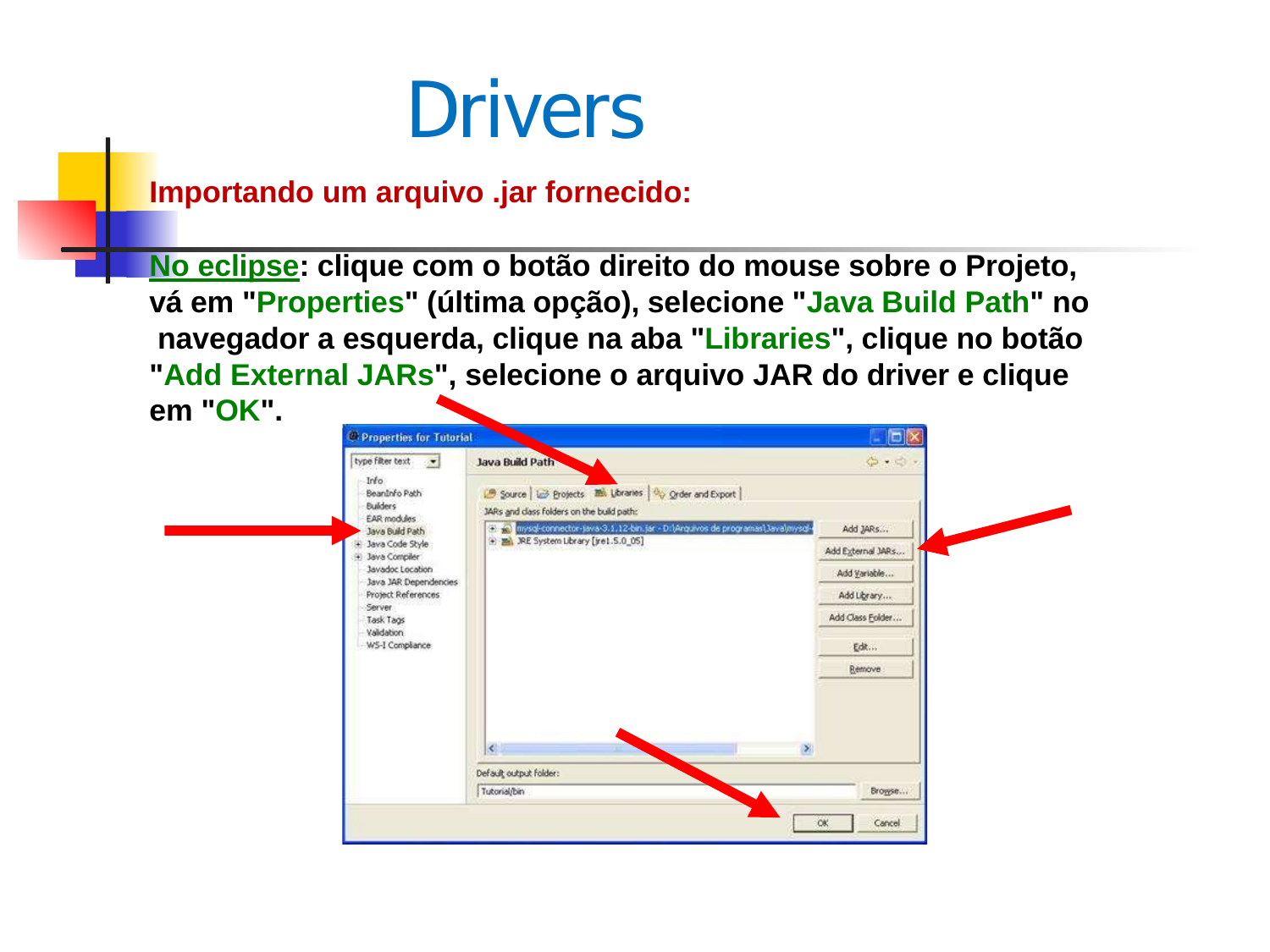

# Drivers
Importando um arquivo .jar fornecido:

No eclipse: clique com o botão direito do mouse sobre o Projeto,  vá em "Properties" (última opção), selecione "Java Build Path" no  navegador a esquerda, clique na aba "Libraries", clique no botão  "Add External JARs", selecione o arquivo JAR do driver e clique  em "OK".